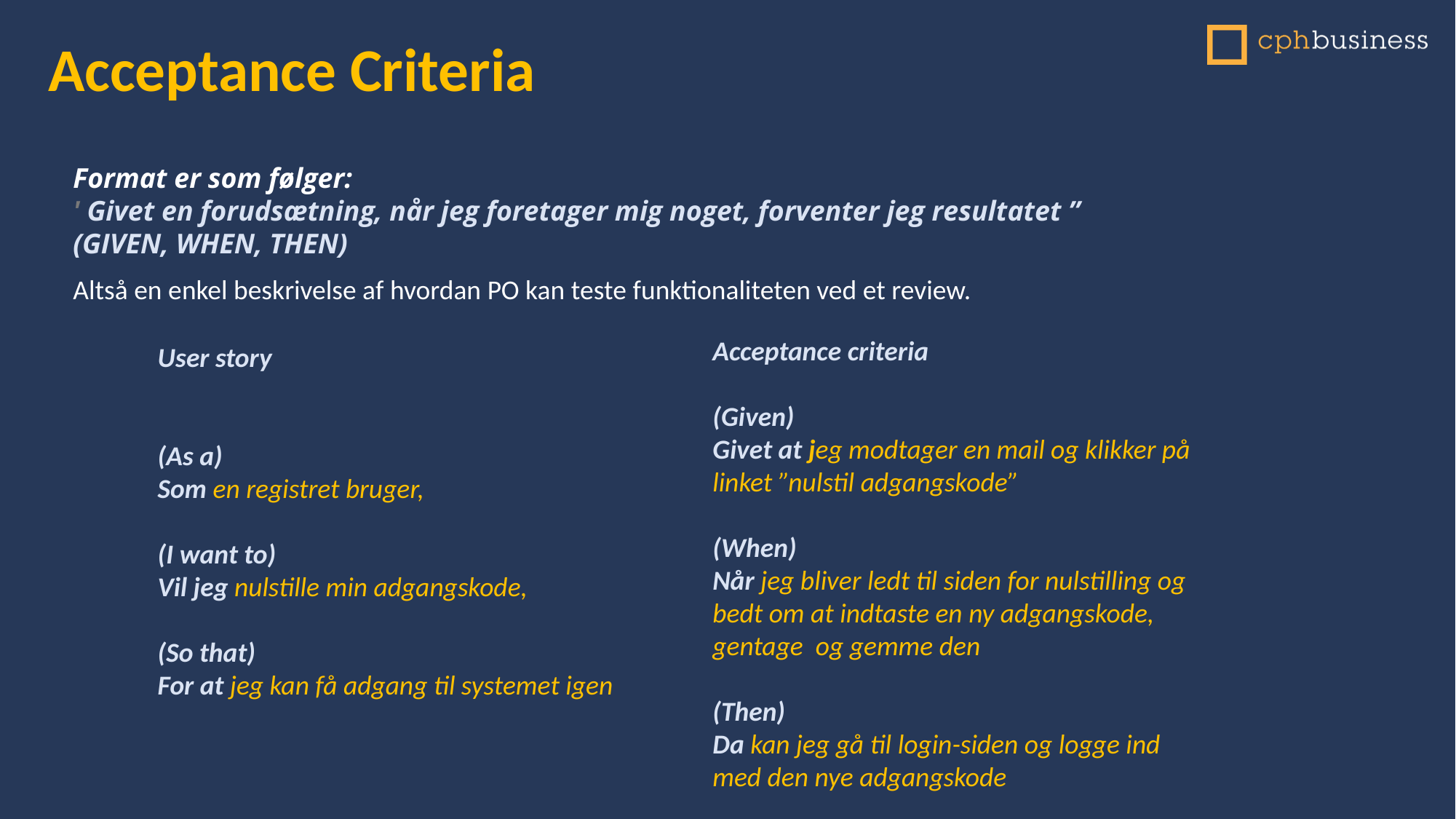

Acceptance Criteria
Format er som følger:
' Givet en forudsætning, når jeg foretager mig noget, forventer jeg resultatet ” (GIVEN, WHEN, THEN)
Altså en enkel beskrivelse af hvordan PO kan teste funktionaliteten ved et review.
Acceptance criteria

(Given)
Givet at jeg modtager en mail og klikker på linket ”nulstil adgangskode”

(When)
Når jeg bliver ledt til siden for nulstilling og bedt om at indtaste en ny adgangskode, gentage  og gemme den

(Then)
Da kan jeg gå til login-siden og logge ind med den nye adgangskode
User story

(As a)
Som en registret bruger,

(I want to)
Vil jeg nulstille min adgangskode,

(So that)
For at jeg kan få adgang til systemet igen